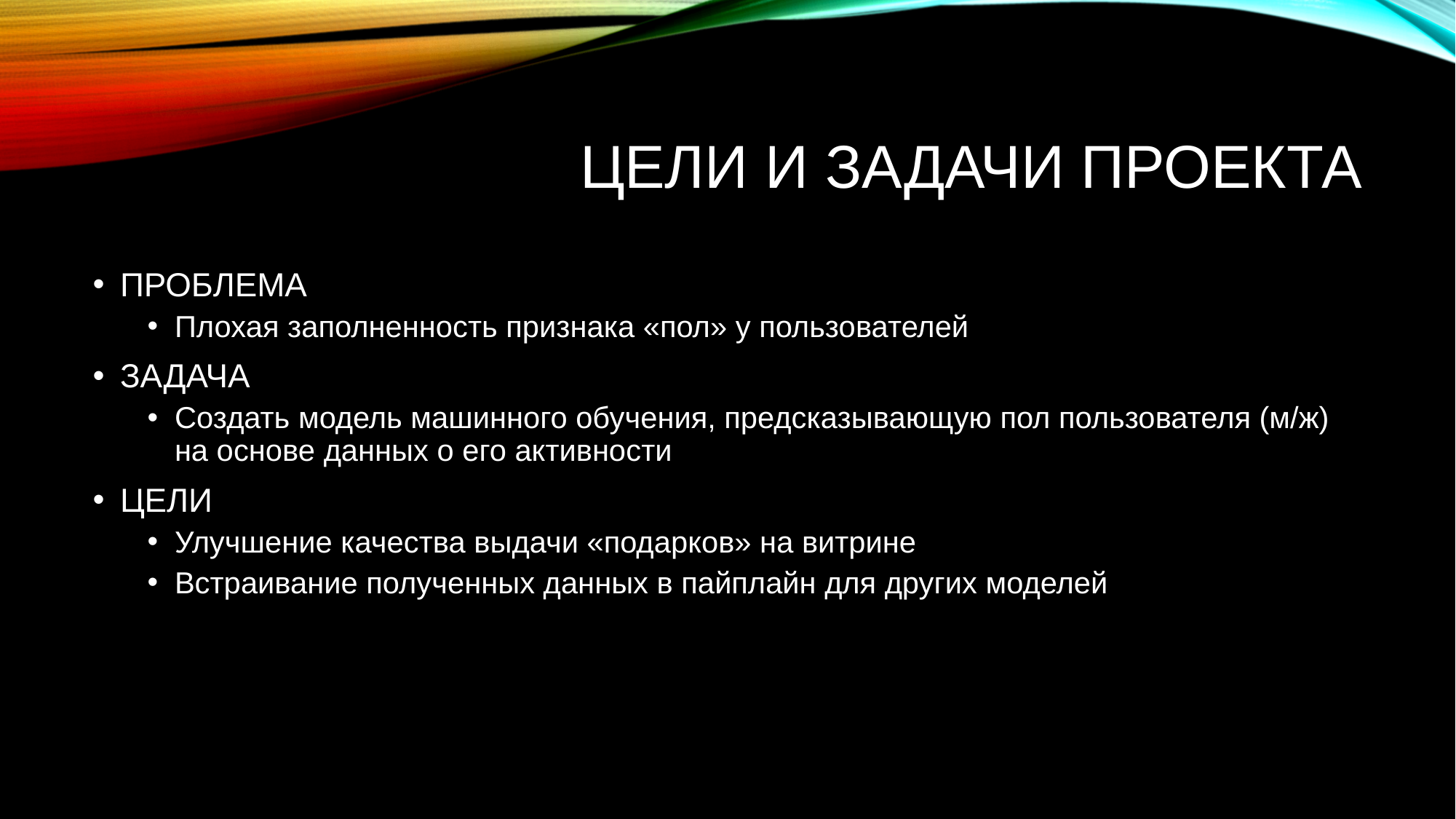

# ЦЕЛИ и Задачи проекта
ПРОБЛЕМА
Плохая заполненность признака «пол» у пользователей
ЗАДАЧА
Создать модель машинного обучения, предсказывающую пол пользователя (м/ж) на основе данных о его активности
ЦЕЛИ
Улучшение качества выдачи «подарков» на витрине
Встраивание полученных данных в пайплайн для других моделей